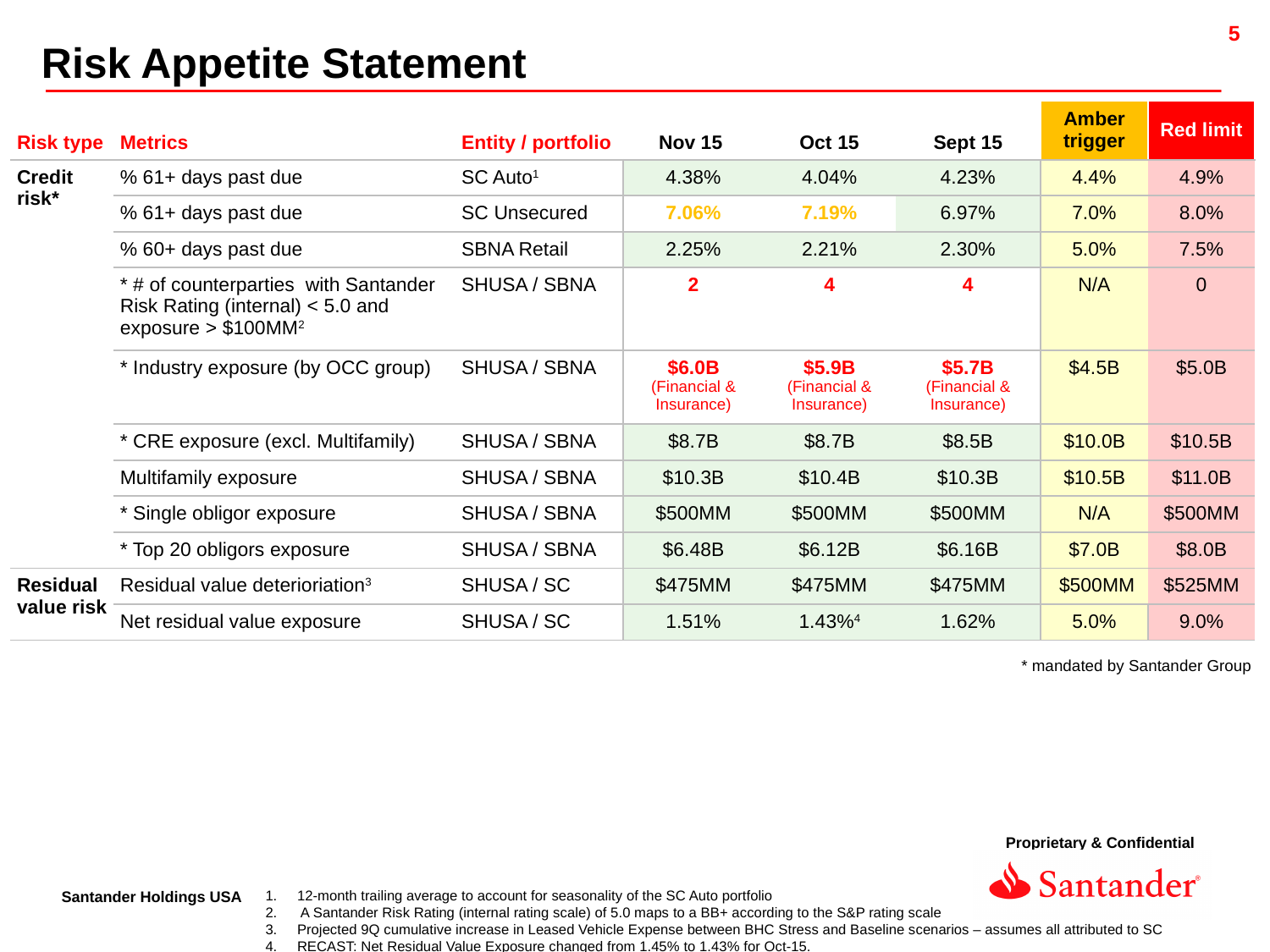

Risk Appetite Statement
| Risk type | Metrics | Entity / portfolio | Nov 15 | Oct 15 | Sept 15 | Amber trigger | Red limit |
| --- | --- | --- | --- | --- | --- | --- | --- |
| Credit risk\* | % 61+ days past due | SC Auto1 | 4.38% | 4.04% | 4.23% | 4.4% | 4.9% |
|  | % 61+ days past due | SC Unsecured | 7.06% | 7.19% | 6.97% | 7.0% | 8.0% |
|  | % 60+ days past due | SBNA Retail | 2.25% | 2.21% | 2.30% | 5.0% | 7.5% |
|  | \* # of counterparties with Santander Risk Rating (internal) < 5.0 and exposure > $100MM2 | SHUSA / SBNA | 2 | 4 | 4 | N/A | 0 |
|  | \* Industry exposure (by OCC group) | SHUSA / SBNA | $6.0B (Financial & Insurance) | $5.9B (Financial & Insurance) | $5.7B (Financial & Insurance) | $4.5B | $5.0B |
|  | \* CRE exposure (excl. Multifamily) | SHUSA / SBNA | $8.7B | $8.7B | $8.5B | $10.0B | $10.5B |
|  | Multifamily exposure | SHUSA / SBNA | $10.3B | $10.4B | $10.3B | $10.5B | $11.0B |
|  | \* Single obligor exposure | SHUSA / SBNA | $500MM | $500MM | $500MM | N/A | $500MM |
|  | \* Top 20 obligors exposure | SHUSA / SBNA | $6.48B | $6.12B | $6.16B | $7.0B | $8.0B |
| Residual value risk | Residual value deterioriation3 | SHUSA / SC | $475MM | $475MM | $475MM | $500MM | $525MM |
|  | Net residual value exposure | SHUSA / SC | 1.51% | 1.43%4 | 1.62% | 5.0% | 9.0% |
* mandated by Santander Group
1.     12-month trailing average to account for seasonality of the SC Auto portfolio
2.      A Santander Risk Rating (internal rating scale) of 5.0 maps to a BB+ according to the S&P rating scale
Projected 9Q cumulative increase in Leased Vehicle Expense between BHC Stress and Baseline scenarios – assumes all attributed to SC
RECAST: Net Residual Value Exposure changed from 1.45% to 1.43% for Oct-15.